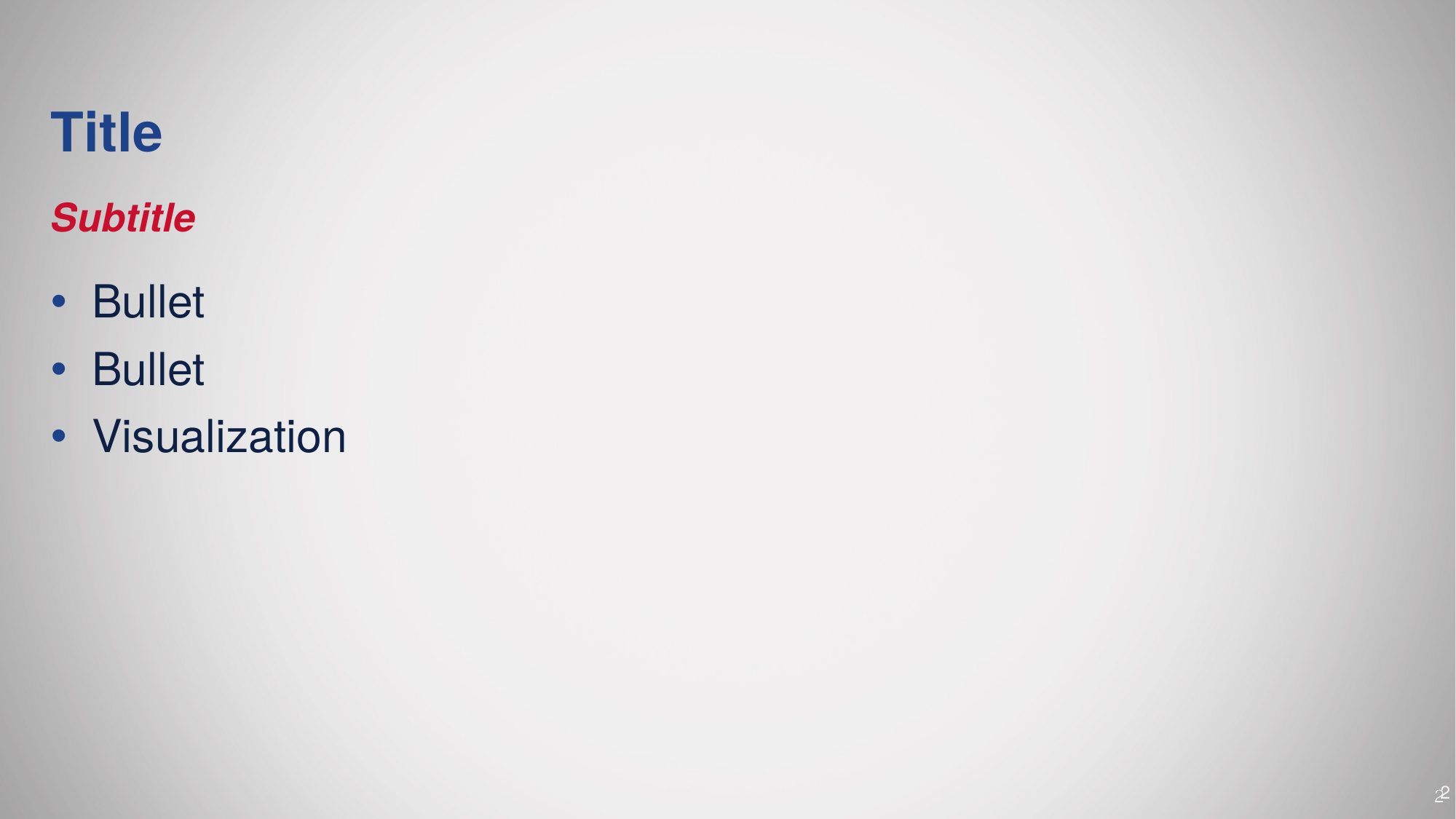

# Title
Subtitle
Bullet
Bullet
Visualization
2
2
2